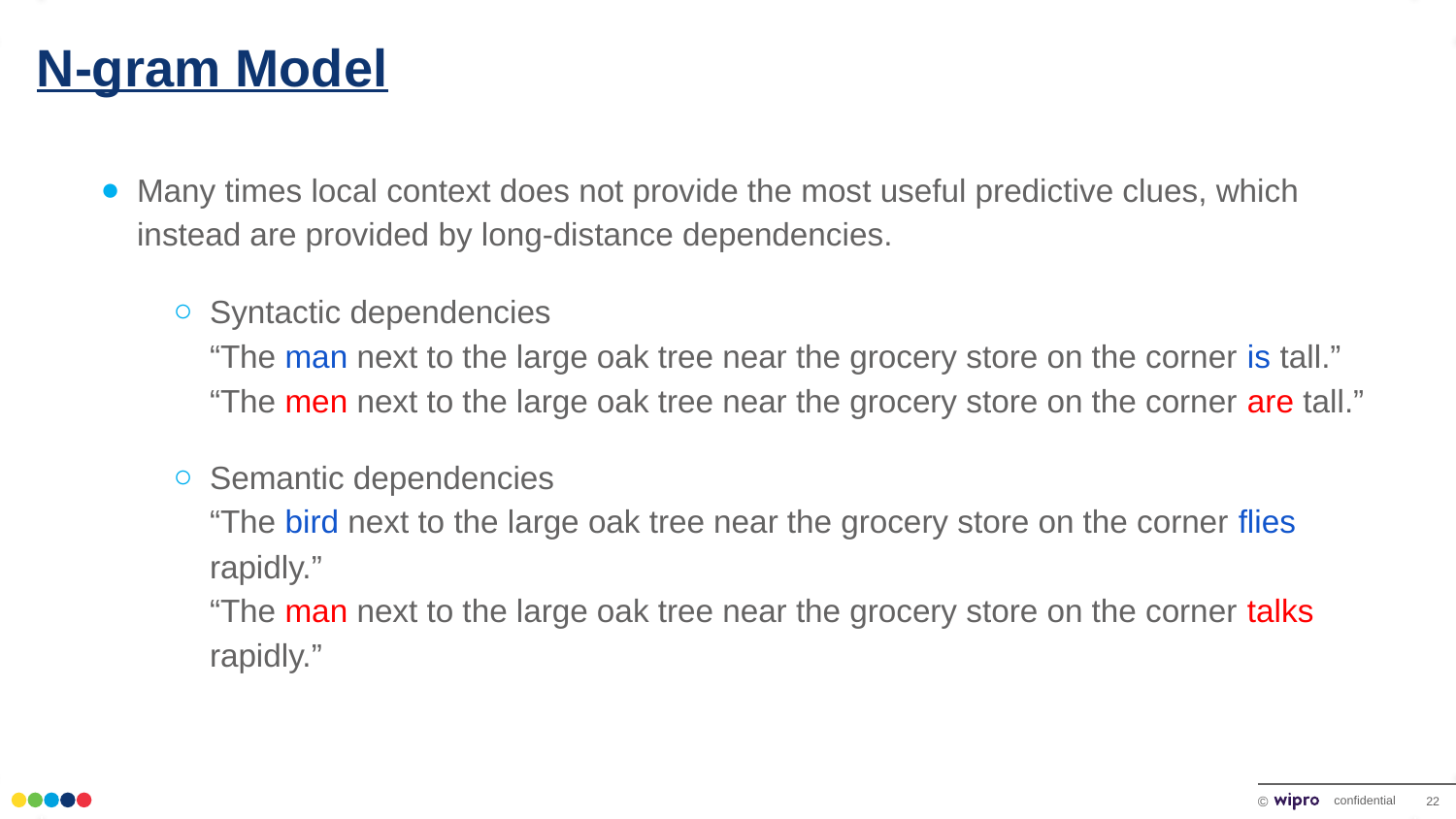

#
N-gram Model
Many times local context does not provide the most useful predictive clues, which instead are provided by long-distance dependencies.
Syntactic dependencies
“The man next to the large oak tree near the grocery store on the corner is tall.”
“The men next to the large oak tree near the grocery store on the corner are tall.”
Semantic dependencies
“The bird next to the large oak tree near the grocery store on the corner flies rapidly.”
“The man next to the large oak tree near the grocery store on the corner talks rapidly.”